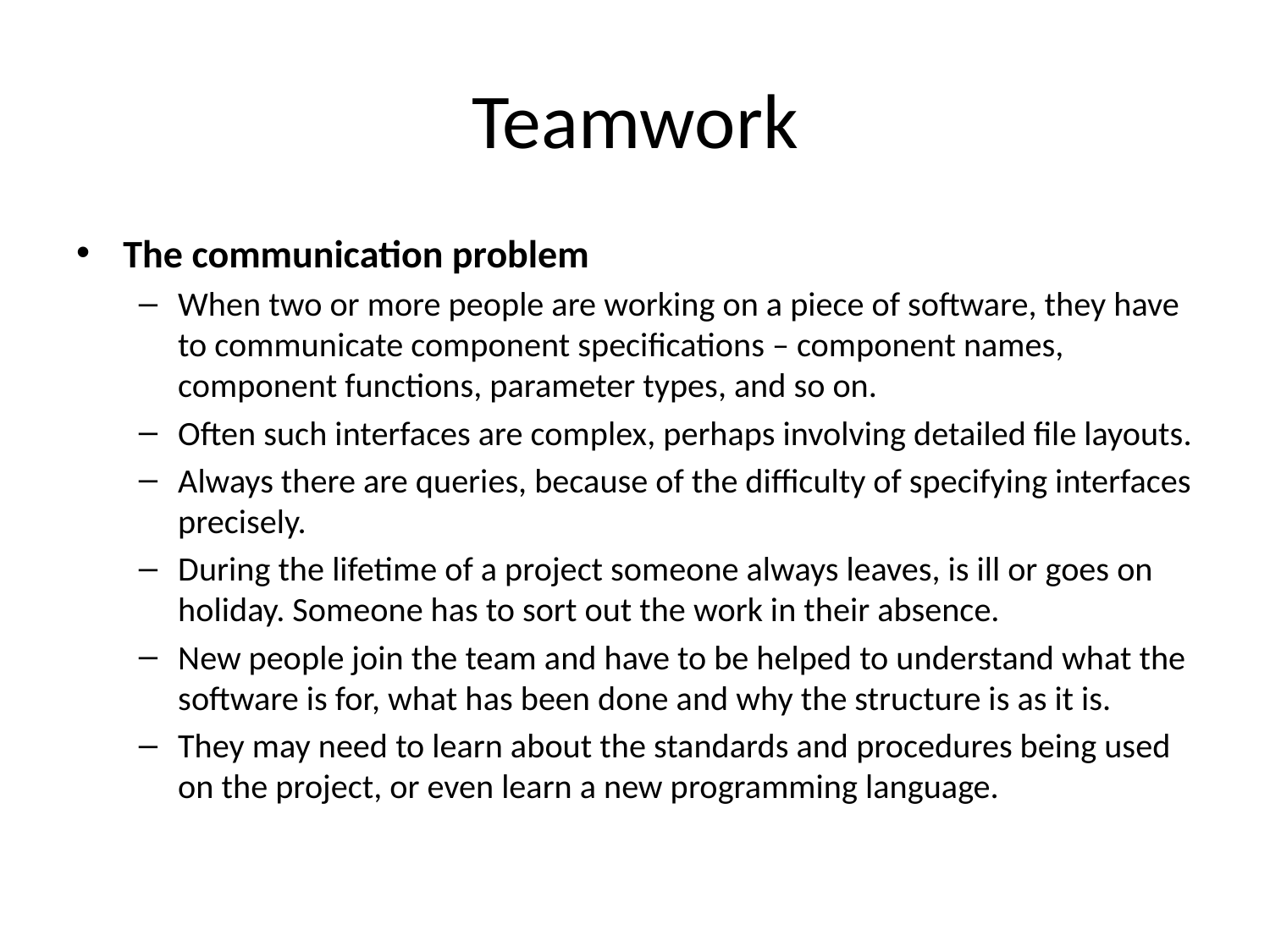

# Teamwork
The communication problem
When two or more people are working on a piece of software, they have to communicate component specifications – component names, component functions, parameter types, and so on.
Often such interfaces are complex, perhaps involving detailed file layouts.
Always there are queries, because of the difficulty of specifying interfaces precisely.
During the lifetime of a project someone always leaves, is ill or goes on holiday. Someone has to sort out the work in their absence.
New people join the team and have to be helped to understand what the software is for, what has been done and why the structure is as it is.
They may need to learn about the standards and procedures being used on the project, or even learn a new programming language.